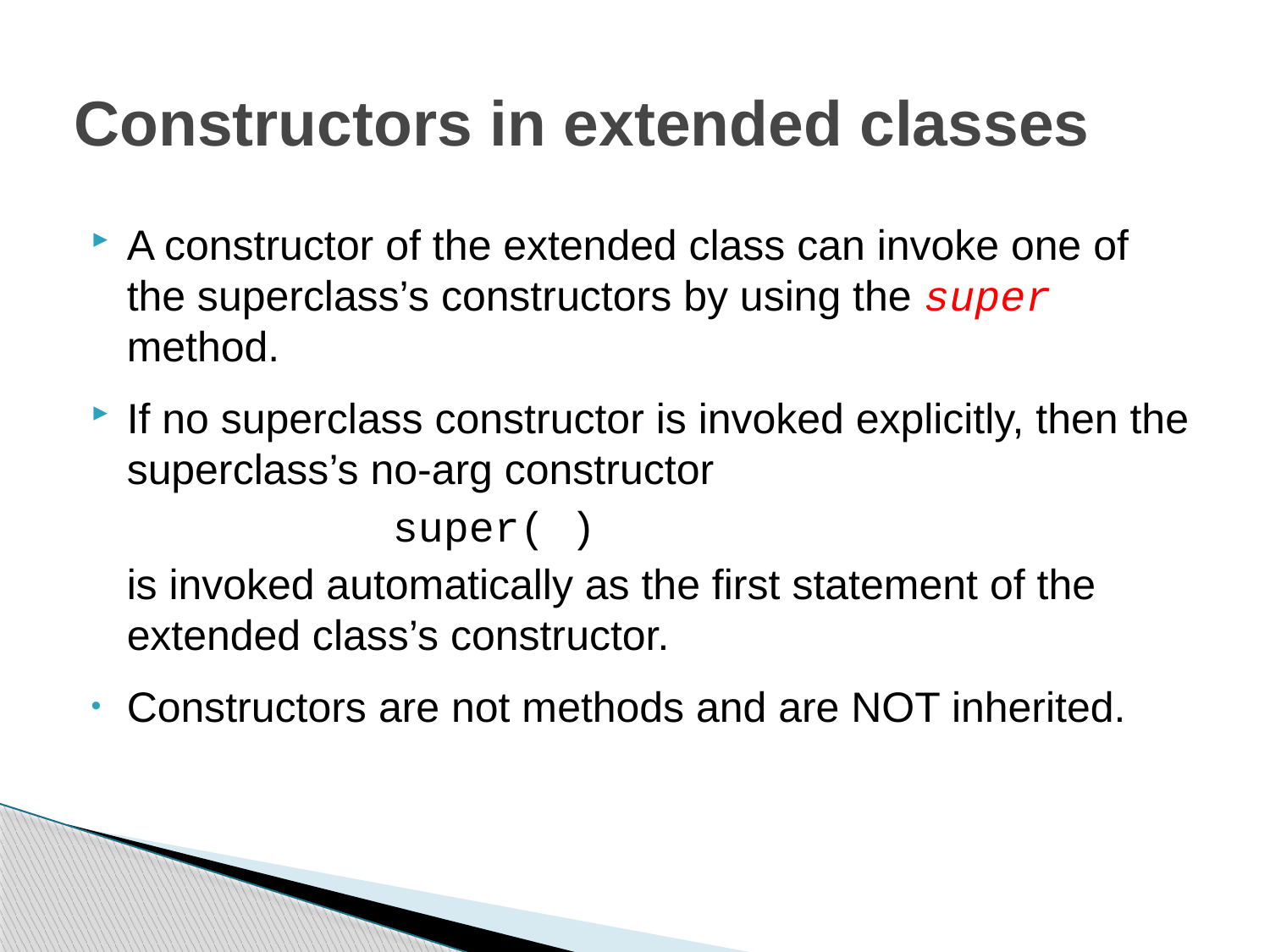

# Constructors in extended classes
A constructor of the extended class can invoke one of the superclass’s constructors by using the super method.
If no superclass constructor is invoked explicitly, then the superclass’s no-arg constructor
			 super( )
	is invoked automatically as the first statement of the extended class’s constructor.
Constructors are not methods and are NOT inherited.